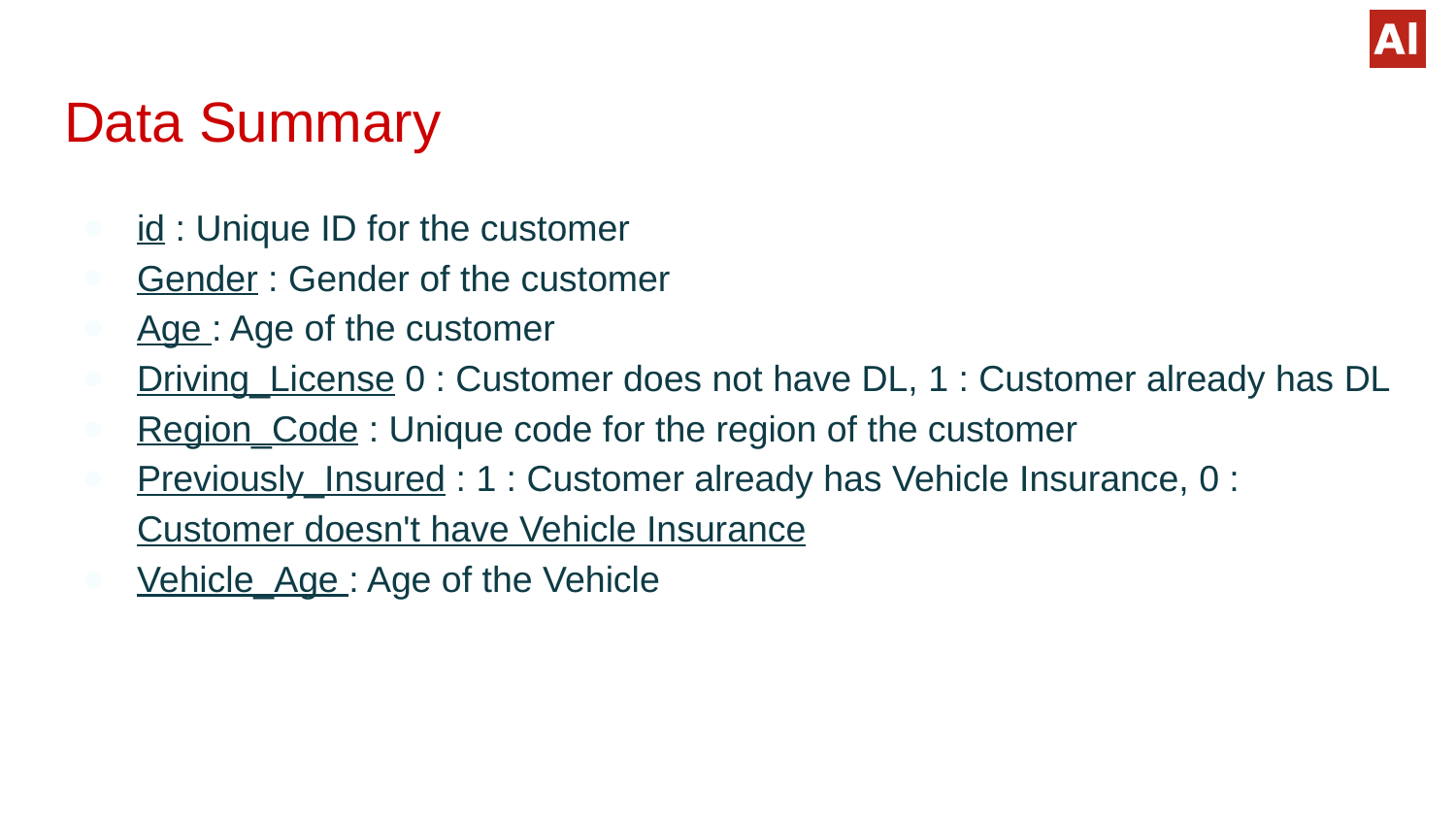

# Data Summary
id : Unique ID for the customer
Gender : Gender of the customer
Age : Age of the customer
Driving_License 0 : Customer does not have DL, 1 : Customer already has DL
Region_Code : Unique code for the region of the customer
Previously_Insured : 1 : Customer already has Vehicle Insurance, 0 : Customer doesn't have Vehicle Insurance
Vehicle_Age : Age of the Vehicle